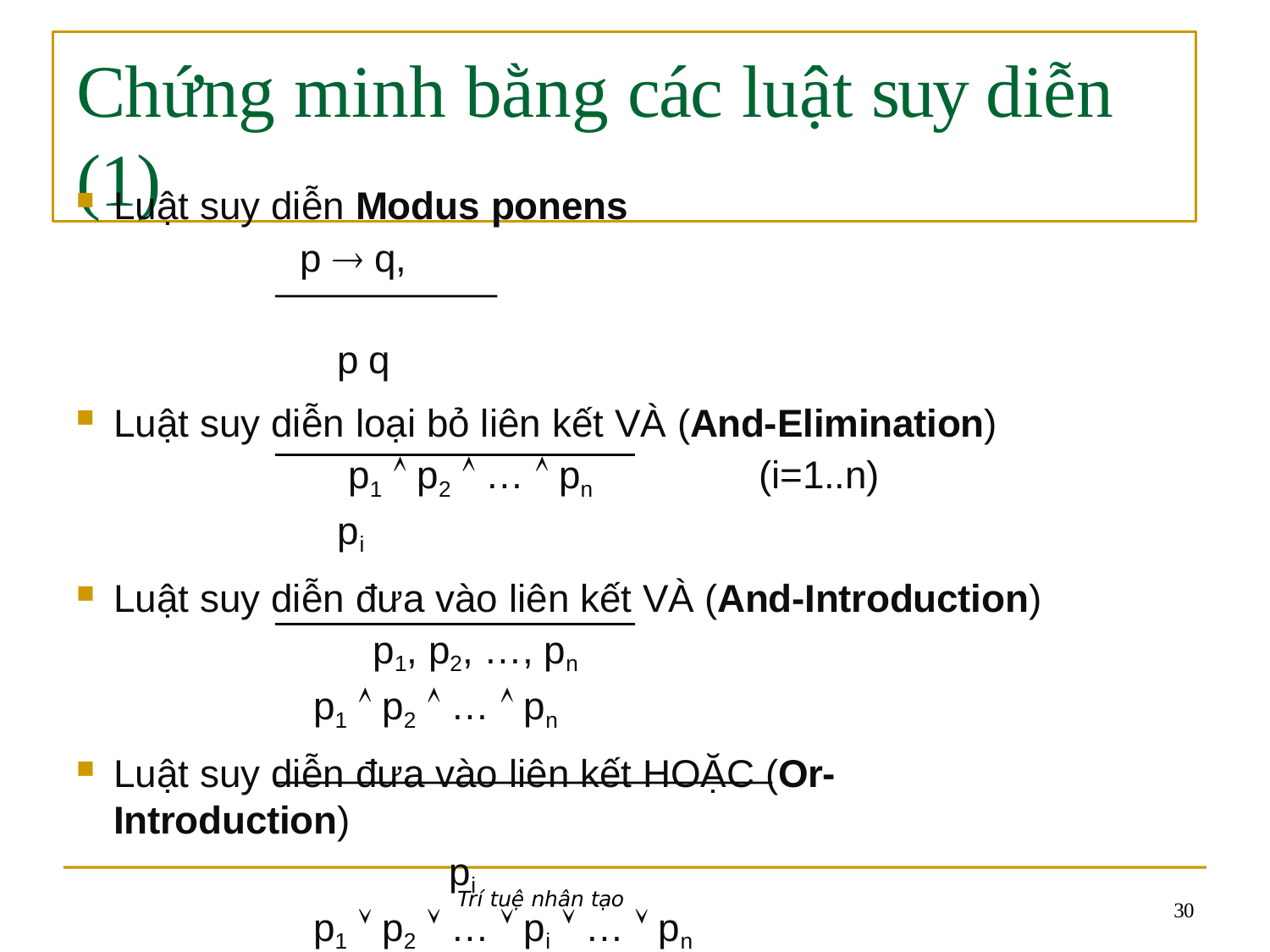

# Chứng minh bằng các luật suy diễn (1)
Luật suy diễn Modus ponens
p → q,	p q
Luật suy diễn loại bỏ liên kết VÀ (And-Elimination) 	p1 ∧ p2 ∧ … ∧ pn	(i=1..n)
pi
Luật suy diễn đưa vào liên kết VÀ (And-Introduction) 	p1, p2, …, pn
p1 ∧ p2 ∧ … ∧ pn
Luật suy diễn đưa vào liên kết HOẶC (Or-Introduction)
pi
p1 ∨ p2 ∨ … ∨ pi ∨ … ∨ pn

Trí tuệ nhân tạo
30